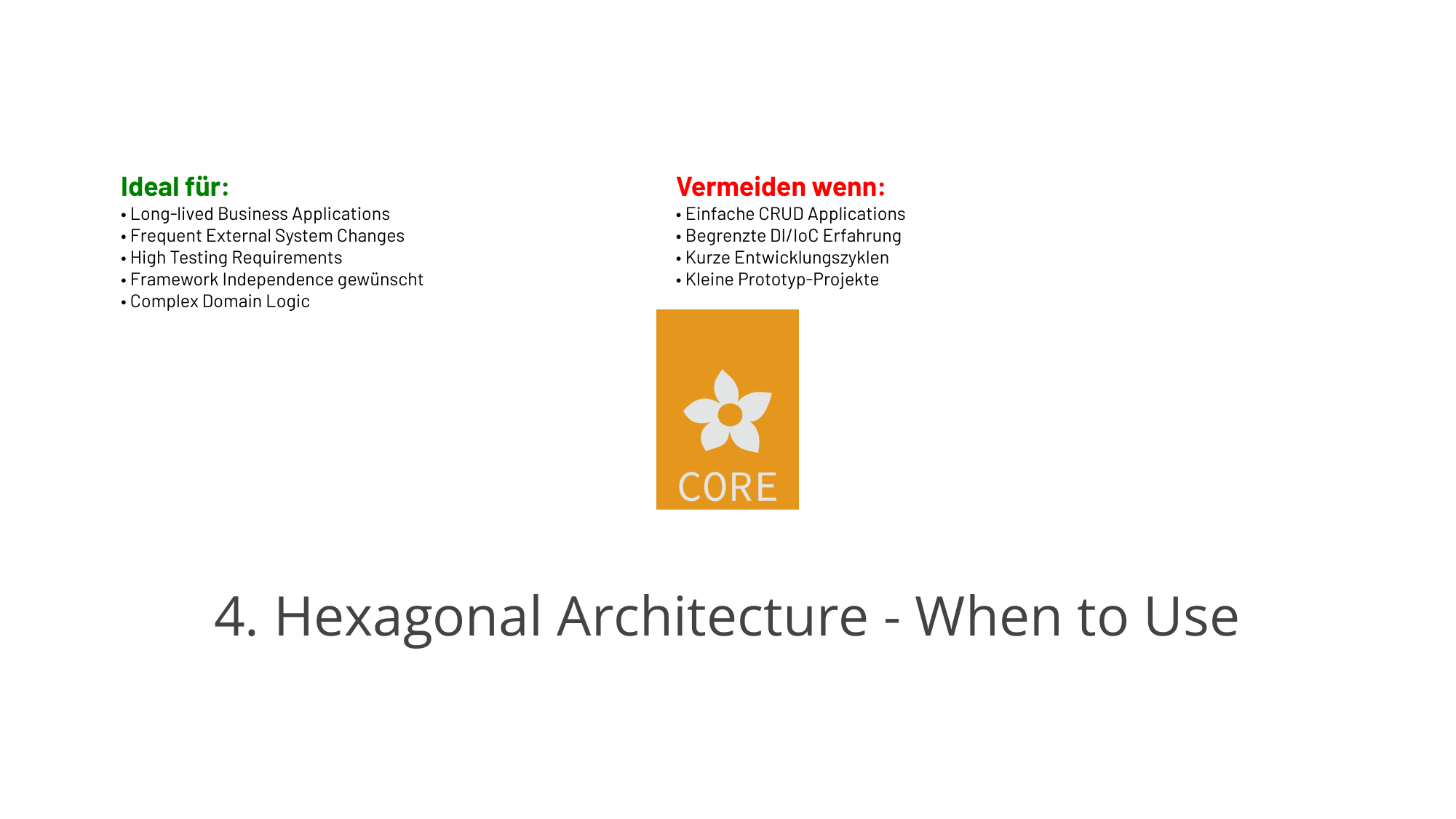

Ideal für:
• Long-lived Business Applications
• Frequent External System Changes
• High Testing Requirements
• Framework Independence gewünscht
• Complex Domain Logic
Vermeiden wenn:
• Einfache CRUD Applications
• Begrenzte DI/IoC Erfahrung
• Kurze Entwicklungszyklen
• Kleine Prototyp-Projekte
# 4. Hexagonal Architecture - When to Use